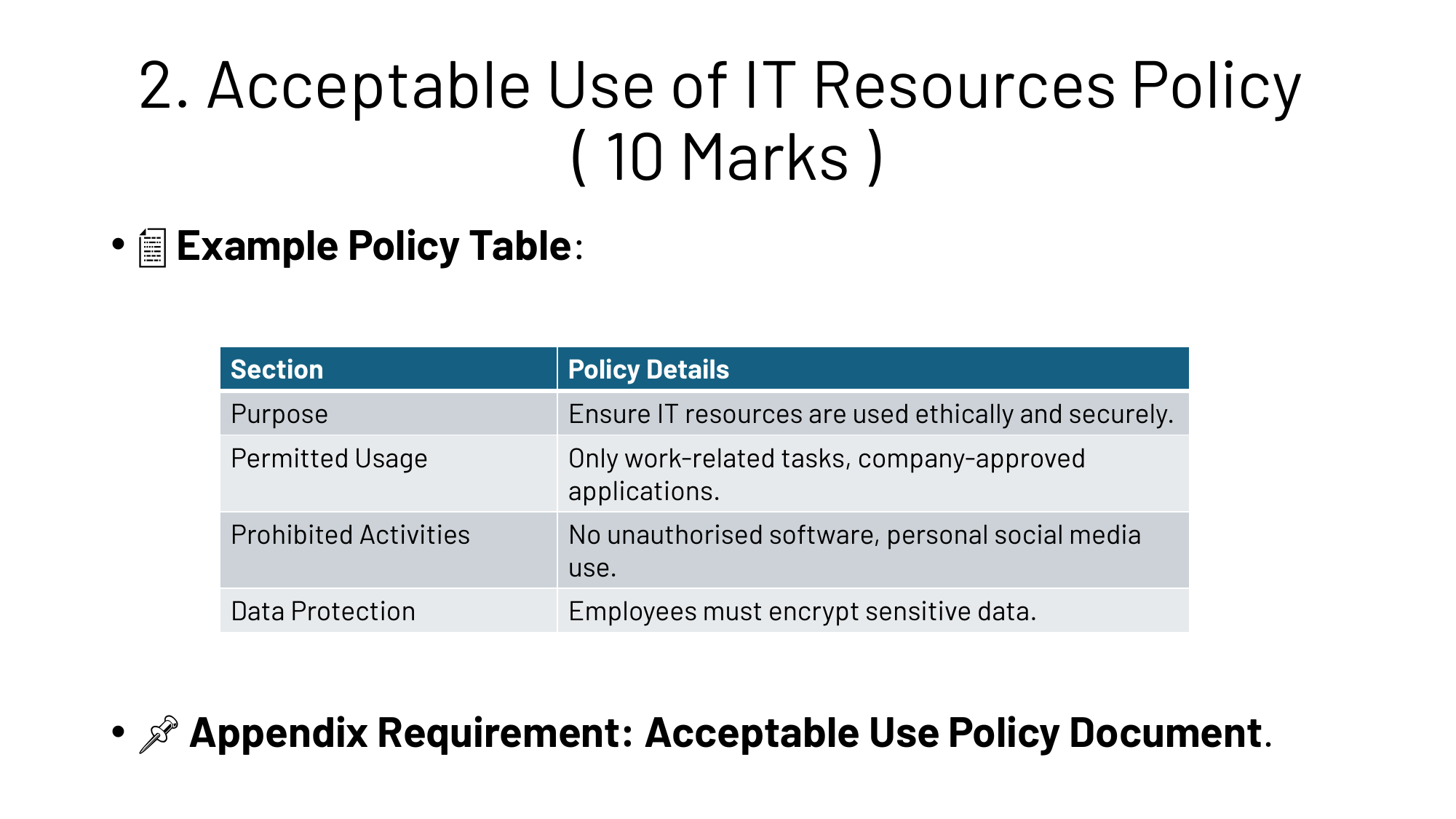

# 2. Acceptable Use of IT Resources Policy ( 10 Marks )
📄 Example Policy Table:

📌 Appendix Requirement: Acceptable Use Policy Document.

| Section | Policy Details |
| --- | --- |
| Purpose | Ensure IT resources are used ethically and securely. |
| Permitted Usage | Only work-related tasks, company-approved applications. |
| Prohibited Activities | No unauthorised software, personal social media use. |
| Data Protection | Employees must encrypt sensitive data. |